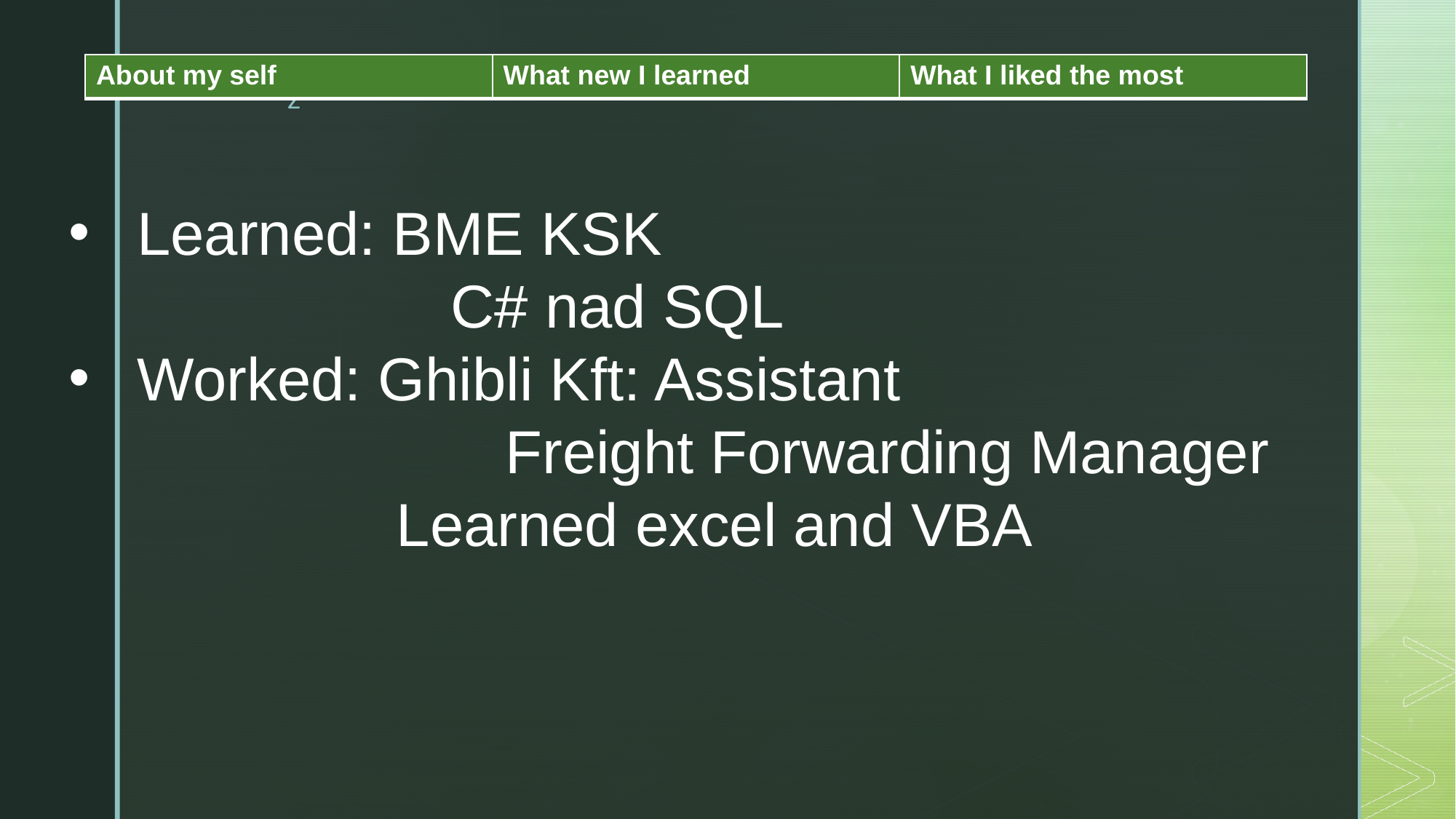

| About my self | What new I learned | What I liked the most |
| --- | --- | --- |
Learned: BME KSK
			C# nad SQL
Worked: Ghibli Kft: Assistant
				Freight Forwarding Manager
			Learned excel and VBA